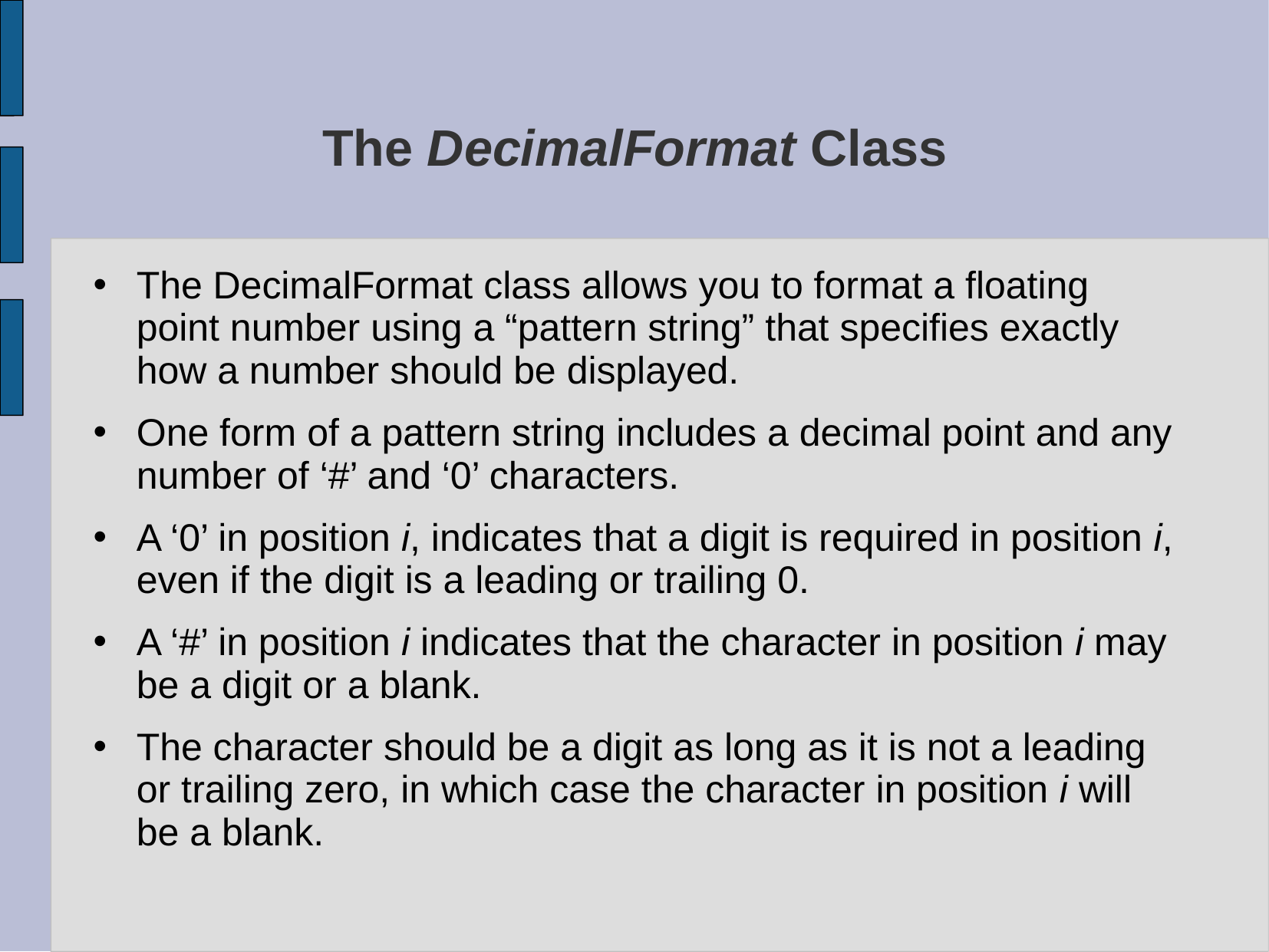

# The DecimalFormat Class
The DecimalFormat class allows you to format a floating point number using a “pattern string” that specifies exactly how a number should be displayed.
One form of a pattern string includes a decimal point and any number of ‘#’ and ‘0’ characters.
A ‘0’ in position i, indicates that a digit is required in position i, even if the digit is a leading or trailing 0.
A ‘#’ in position i indicates that the character in position i may be a digit or a blank.
The character should be a digit as long as it is not a leading or trailing zero, in which case the character in position i will be a blank.